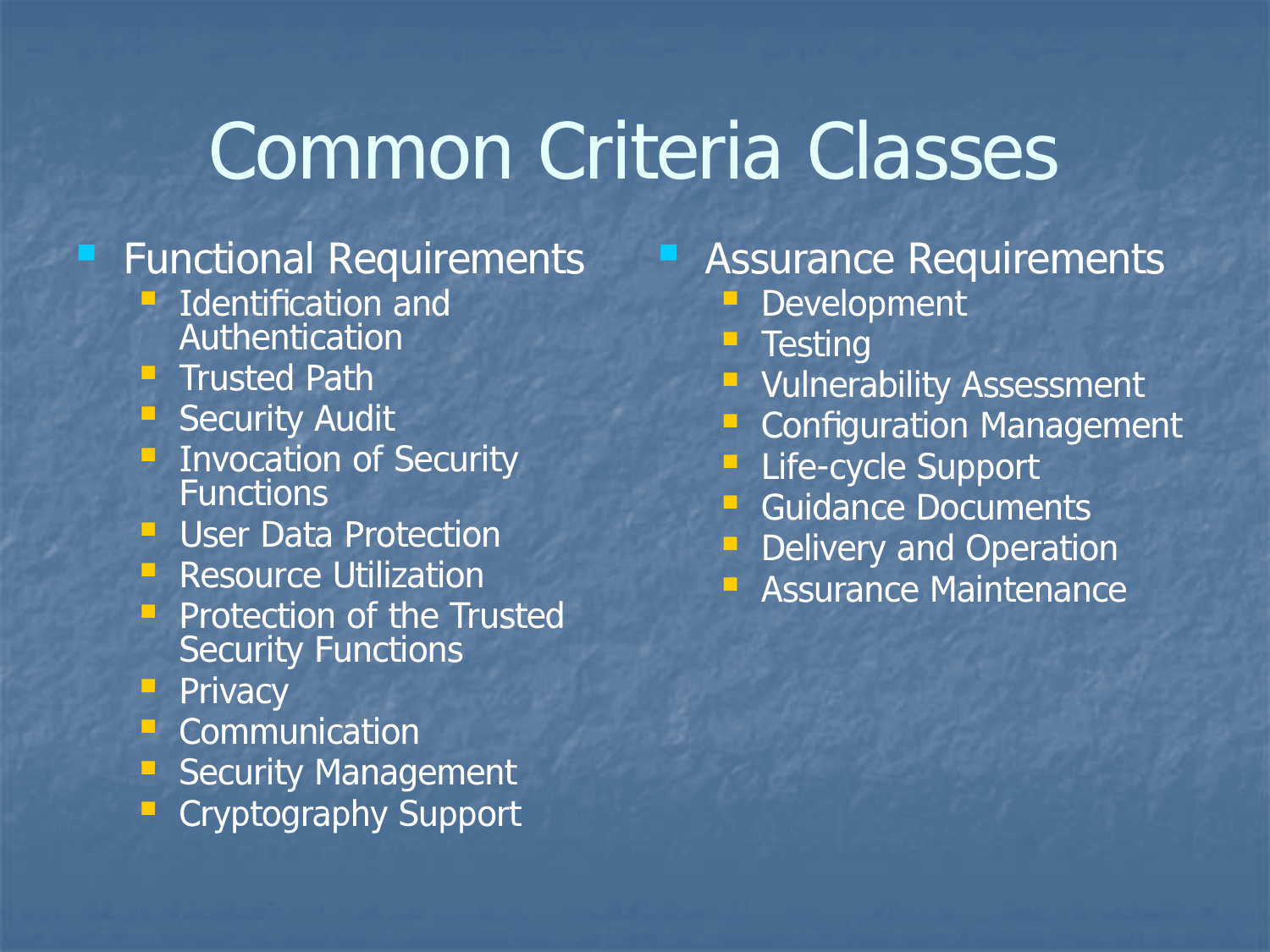

# Common Criteria Classes
Functional Requirements
Identification and Authentication
Trusted Path
Security Audit
Invocation of Security Functions
User Data Protection
Resource Utilization
Protection of the Trusted Security Functions
Privacy
Communication
Security Management
Cryptography Support
Assurance Requirements
Development
Testing
Vulnerability Assessment
Configuration Management
Life-cycle Support
Guidance Documents
Delivery and Operation
Assurance Maintenance